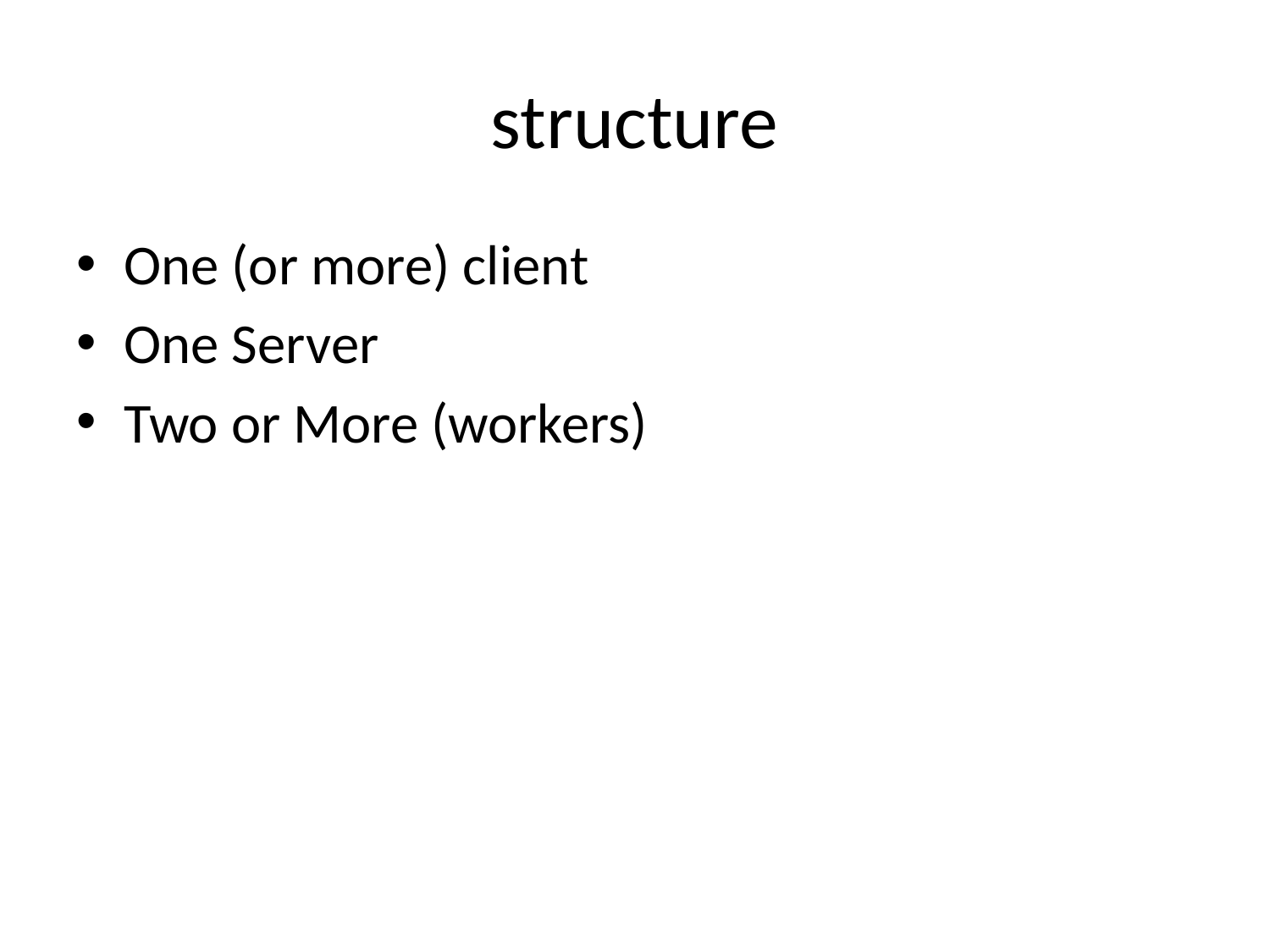

# structure
One (or more) client
One Server
Two or More (workers)